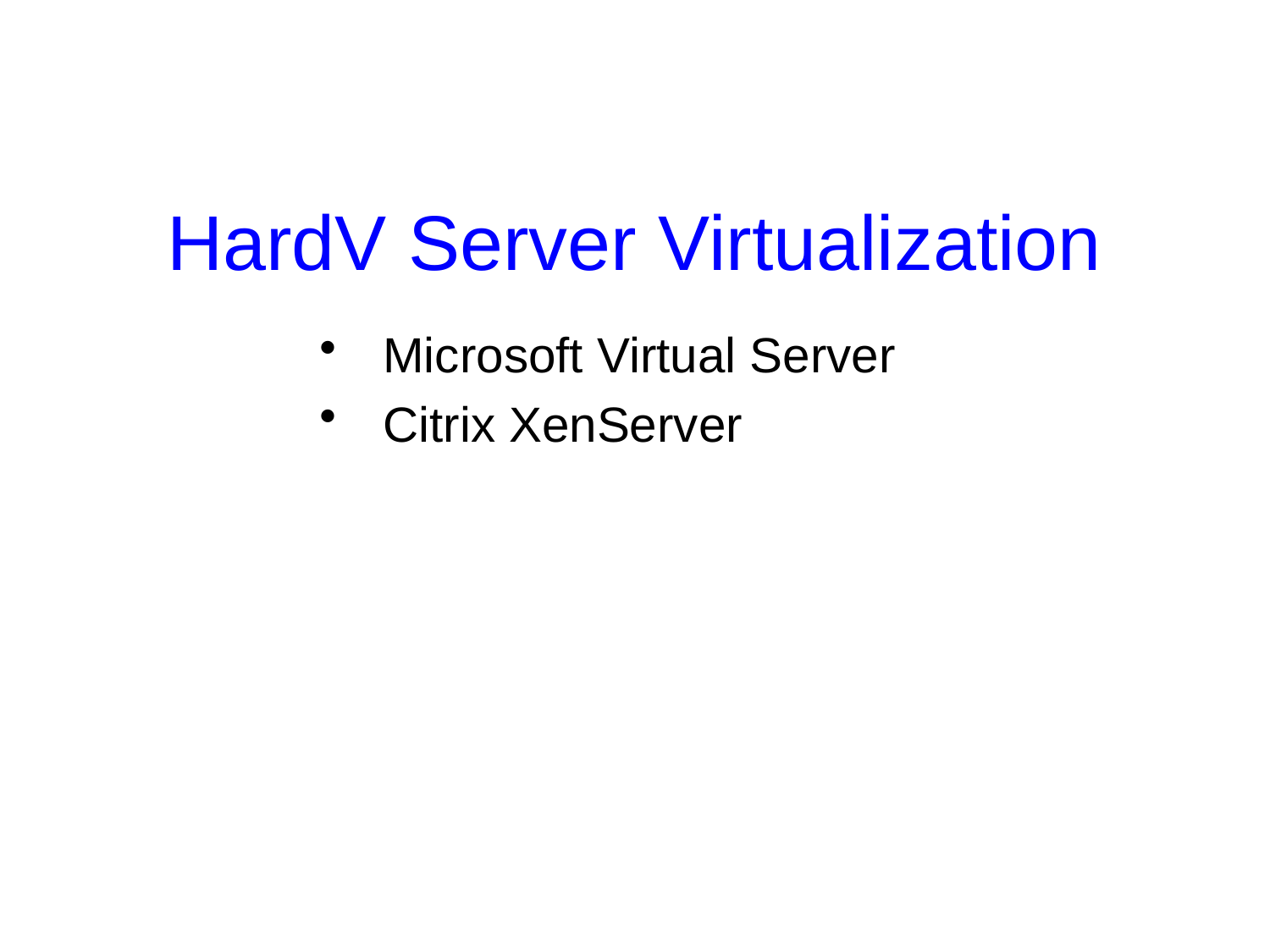

# HardV Server Virtualization
Microsoft Virtual Server
Citrix XenServer